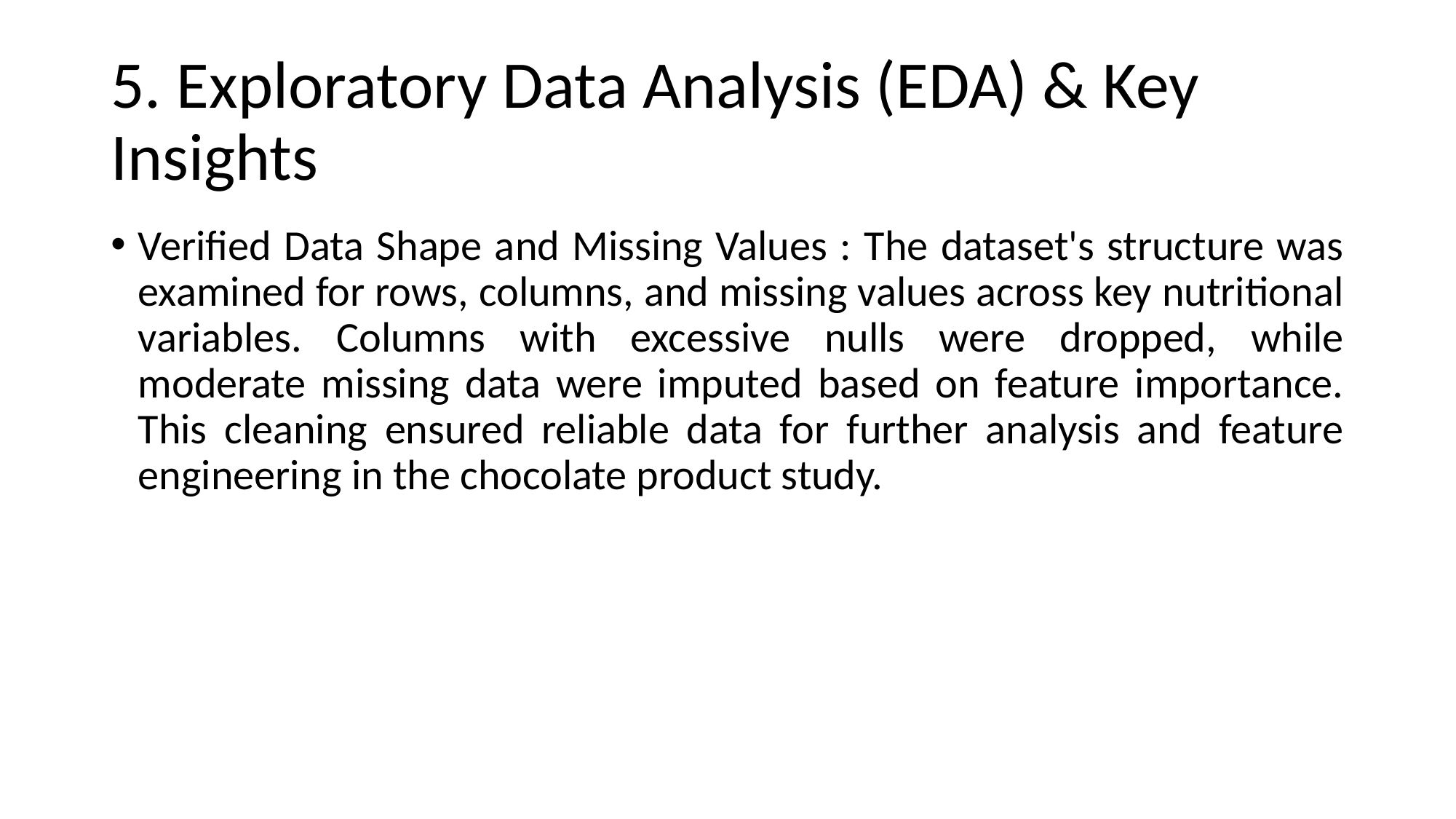

# 5. Exploratory Data Analysis (EDA) & Key Insights
Verified Data Shape and Missing Values : The dataset's structure was examined for rows, columns, and missing values across key nutritional variables. Columns with excessive nulls were dropped, while moderate missing data were imputed based on feature importance. This cleaning ensured reliable data for further analysis and feature engineering in the chocolate product study.